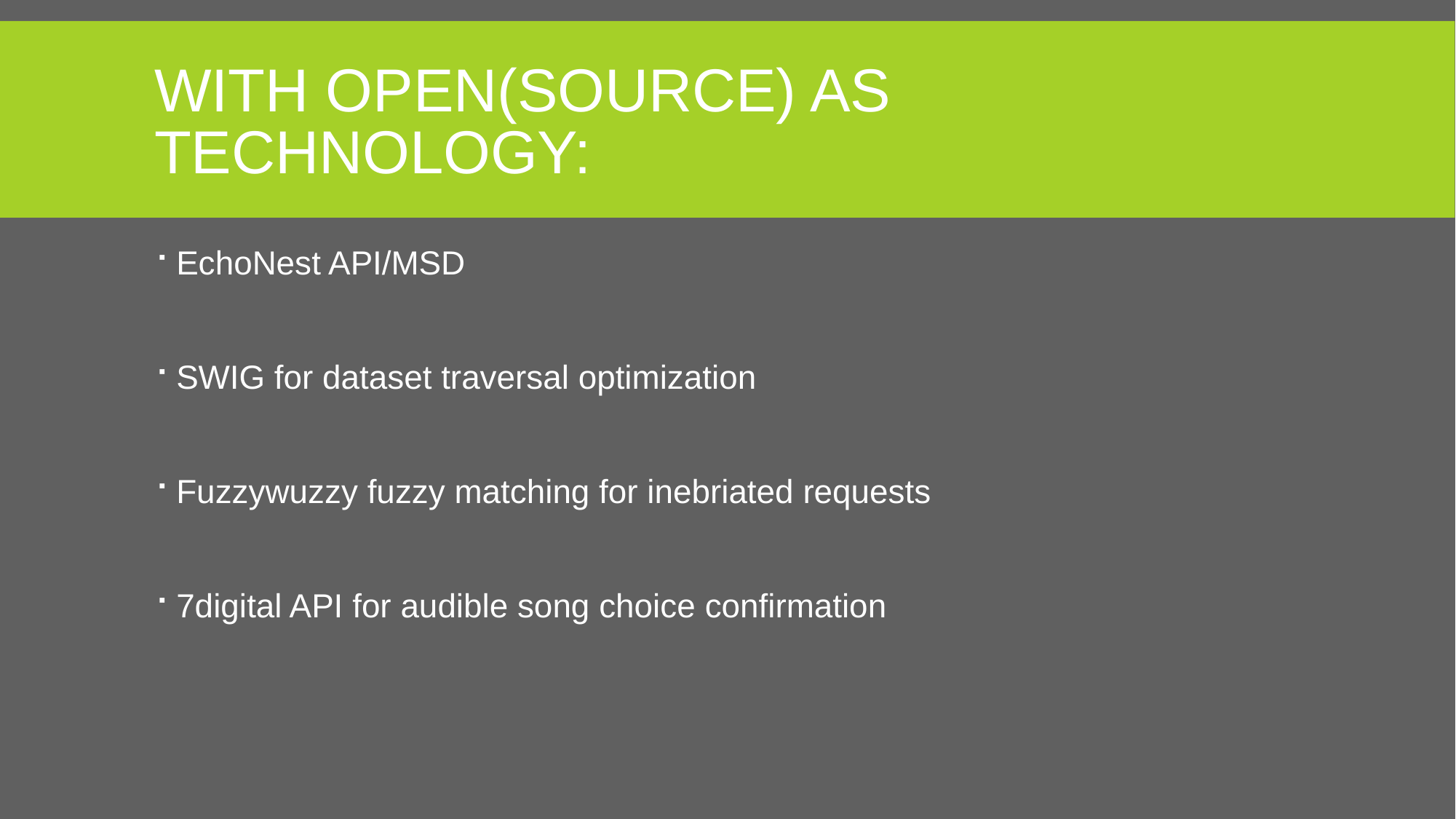

# With open(source) as technology:
EchoNest API/MSD

SWIG for dataset traversal optimization

Fuzzywuzzy fuzzy matching for inebriated requests

7digital API for audible song choice confirmation